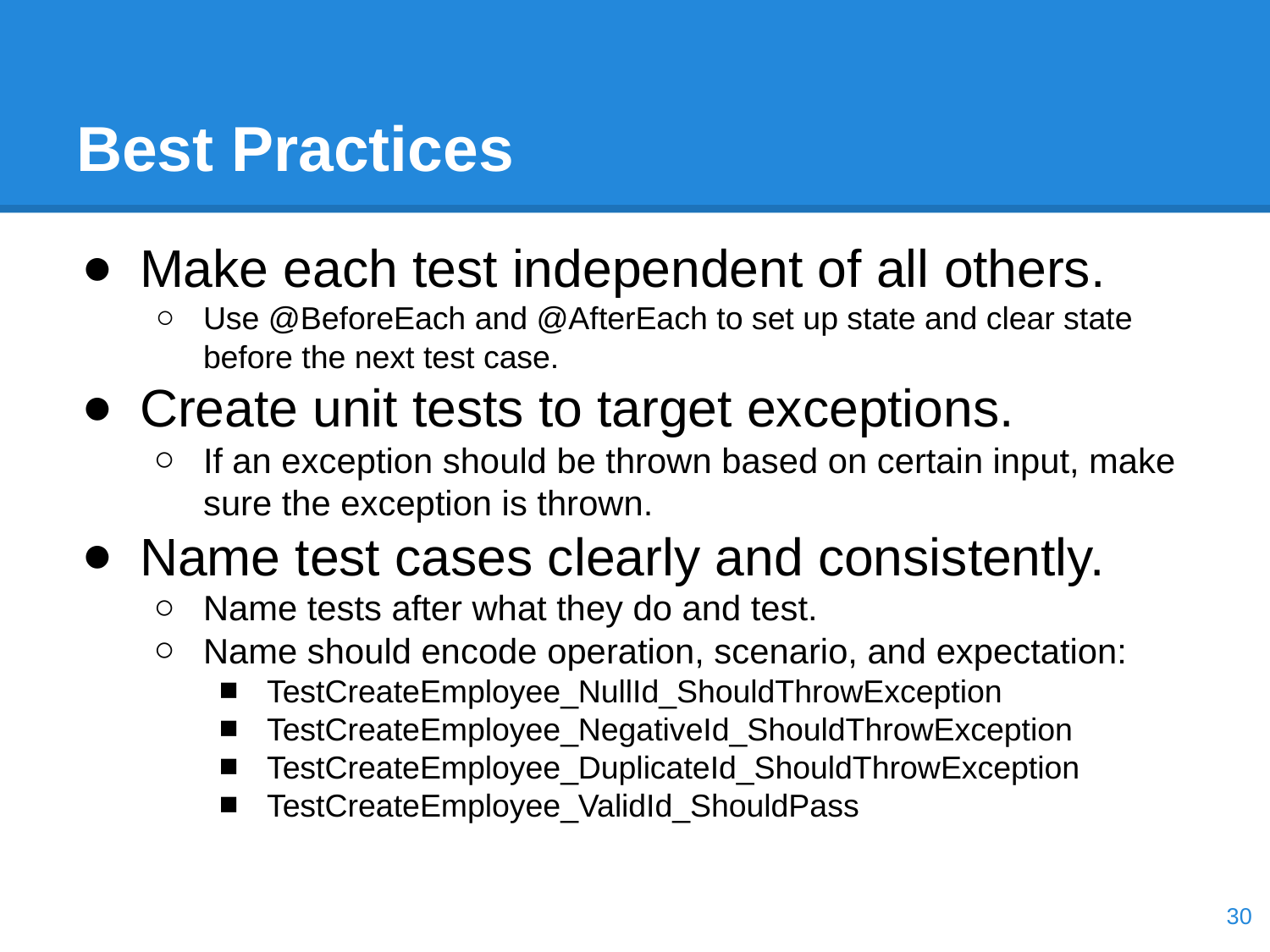

# Best Practices
Make each test independent of all others.
Use @BeforeEach and @AfterEach to set up state and clear state before the next test case.
Create unit tests to target exceptions.
If an exception should be thrown based on certain input, make sure the exception is thrown.
Name test cases clearly and consistently.
Name tests after what they do and test.
Name should encode operation, scenario, and expectation:
TestCreateEmployee_NullId_ShouldThrowException
TestCreateEmployee_NegativeId_ShouldThrowException
TestCreateEmployee_DuplicateId_ShouldThrowException
TestCreateEmployee_ValidId_ShouldPass
30